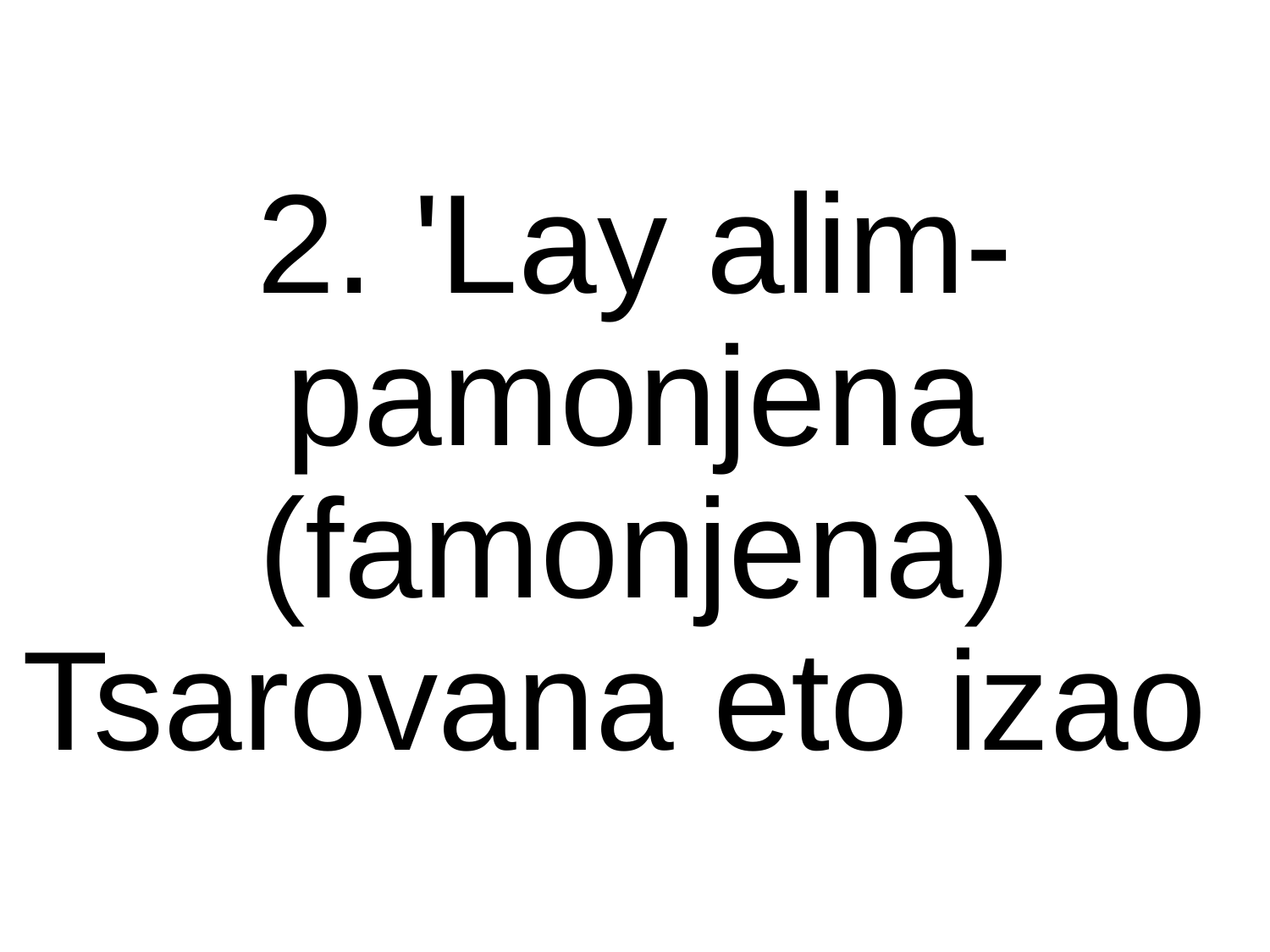

2. 'Lay alim-pamonjena (famonjena)
Tsarovana eto izao